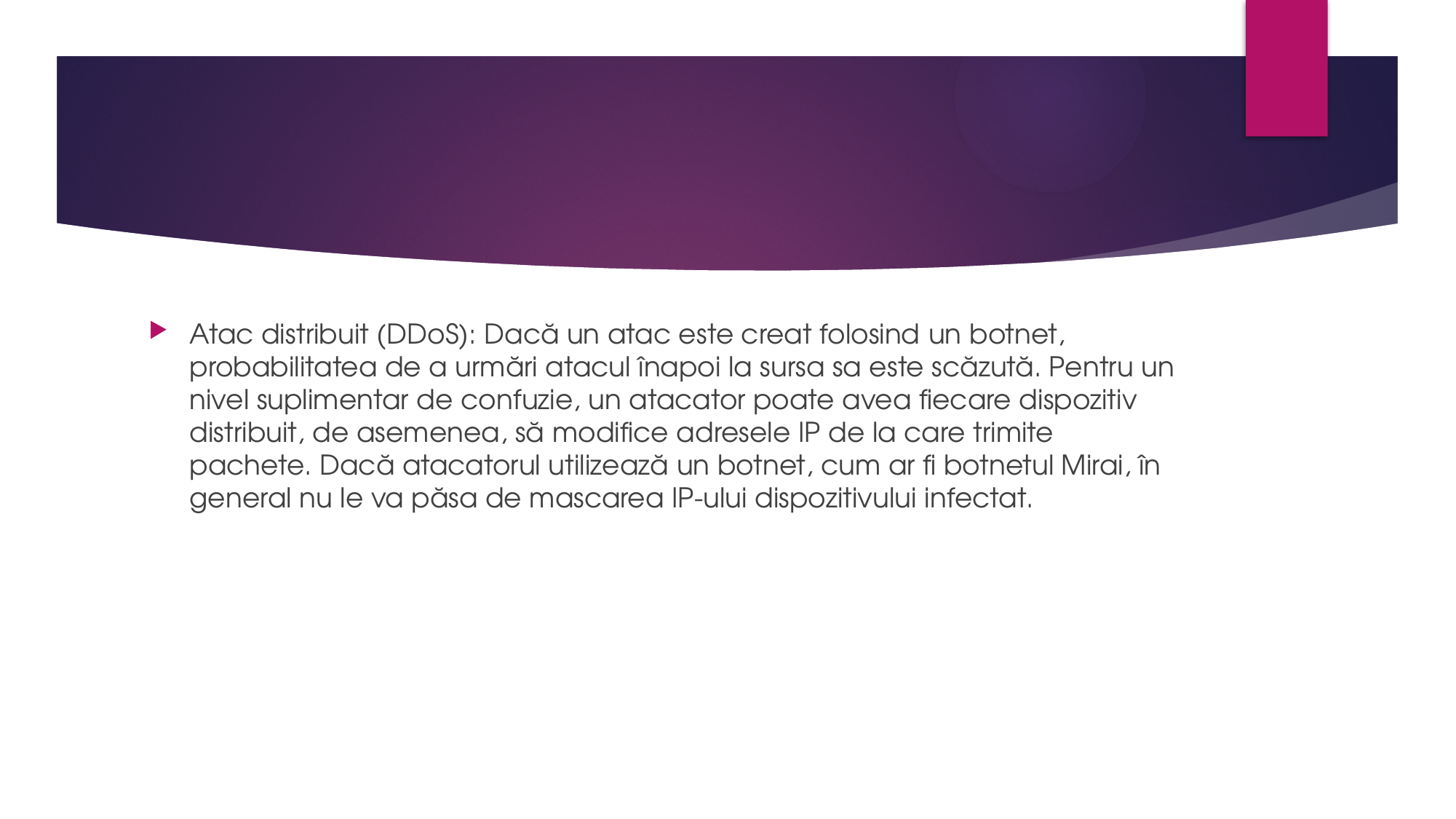

#
Atac distribuit (DDoS): Dacă un atac este creat folosind un botnet, probabilitatea de a urmări atacul înapoi la sursa sa este scăzută. Pentru un nivel suplimentar de confuzie, un atacator poate avea fiecare dispozitiv distribuit, de asemenea, să modifice adresele IP de la care trimite pachete. Dacă atacatorul utilizează un botnet, cum ar fi botnetul Mirai, în general nu le va păsa de mascarea IP-ului dispozitivului infectat.